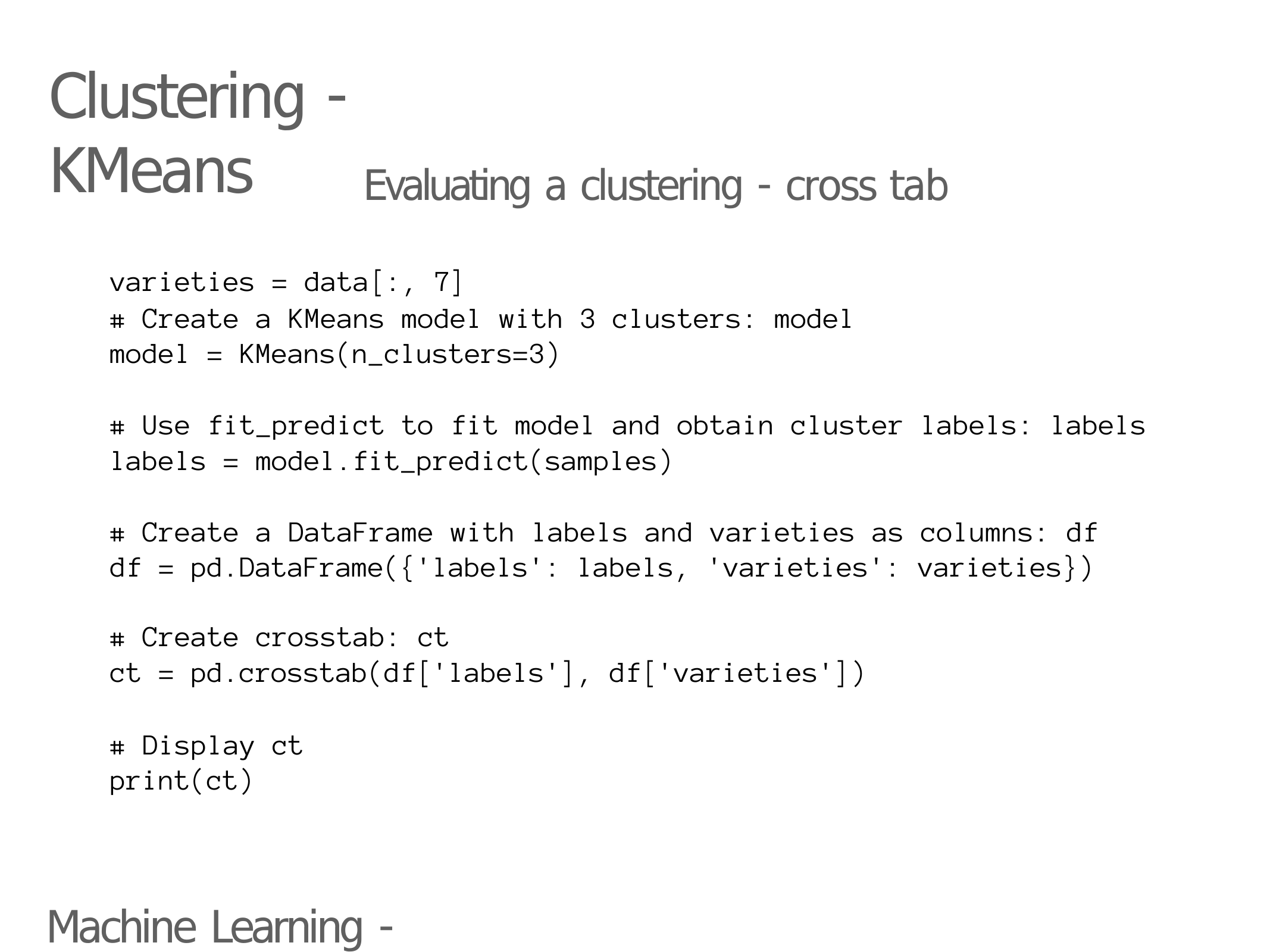

# Clustering - KMeans
Evaluating a clustering - cross tab

varieties = data[:, 7]
# Create a KMeans model with 3 clusters: model model = KMeans(n_clusters=3)

# Use fit_predict to fit model and obtain cluster labels: labels labels = model.fit_predict(samples)

# Create a DataFrame with labels and varieties as columns: df df = pd.DataFrame({'labels': labels, 'varieties': varieties})
# Create crosstab: ct
ct = pd.crosstab(df['labels'], df['varieties'])

# Display ct print(ct)
Machine Learning - Unsupervised